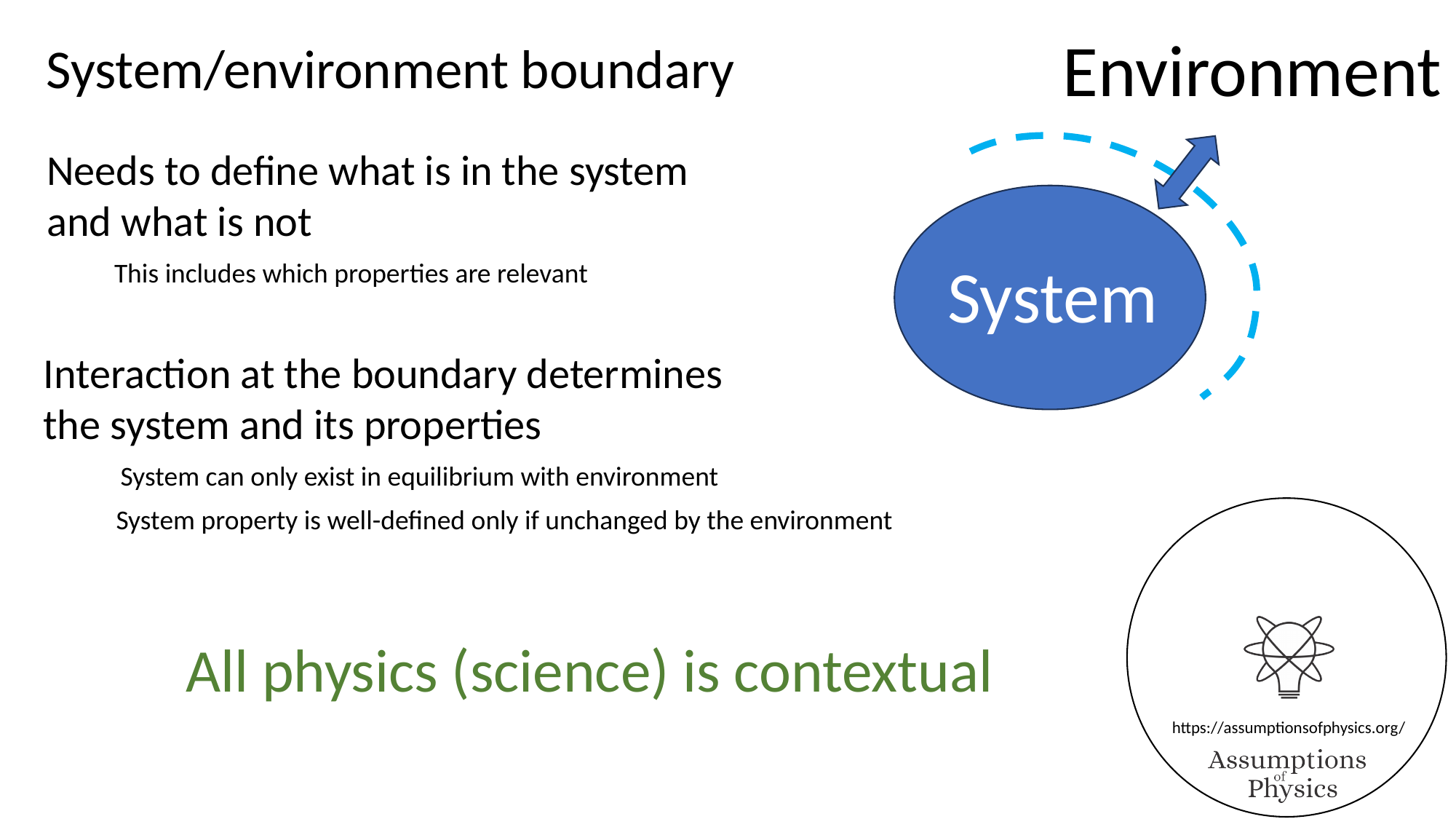

Environment

System
System/environment boundary
Needs to define what is in the system and what is not
This includes which properties are relevant
Interaction at the boundary determines the system and its properties
System can only exist in equilibrium with environment
System property is well-defined only if unchanged by the environment
All physics (science) is contextual